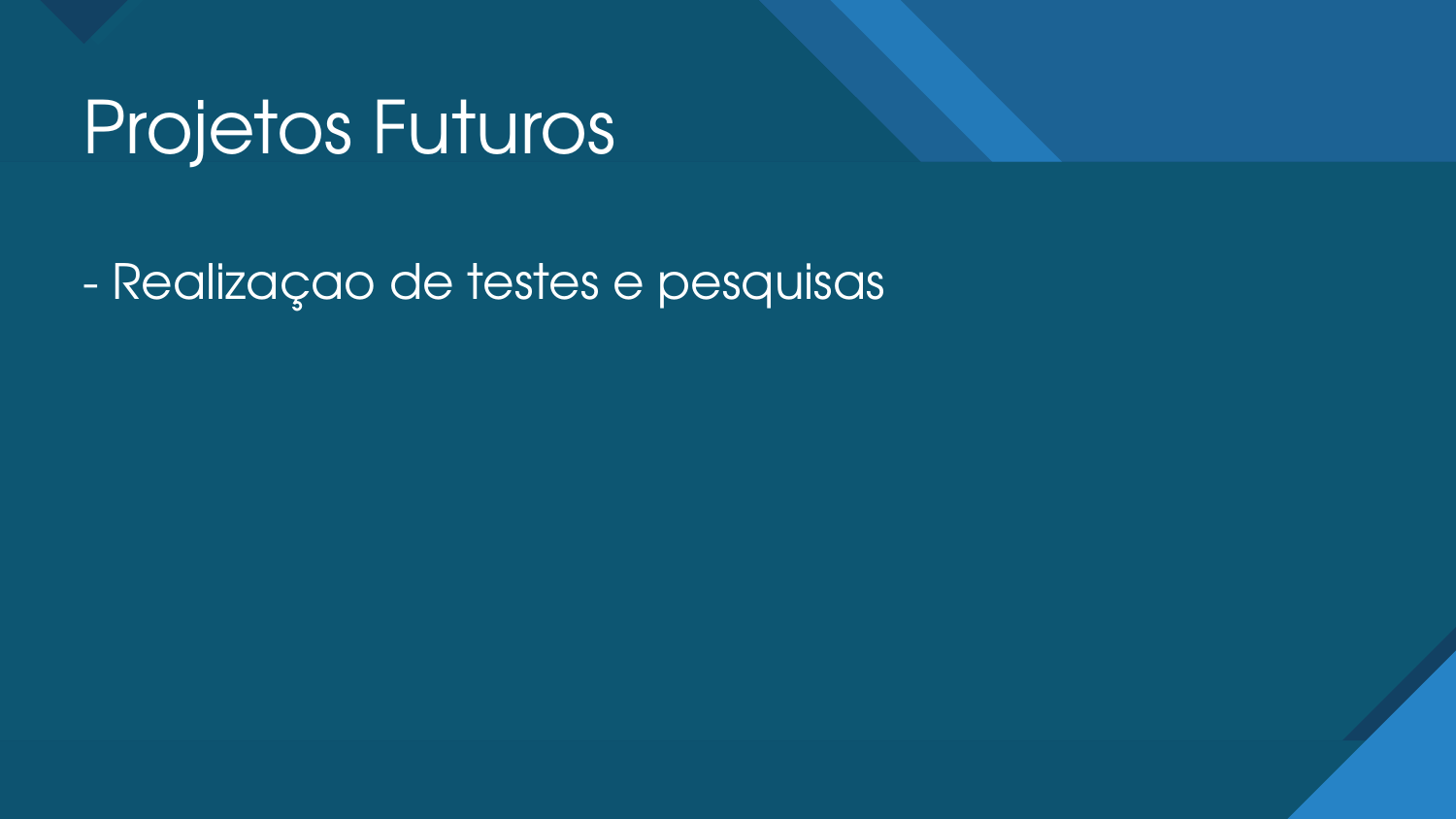

# Projetos Futuros
- Realizaçao de testes e pesquisas